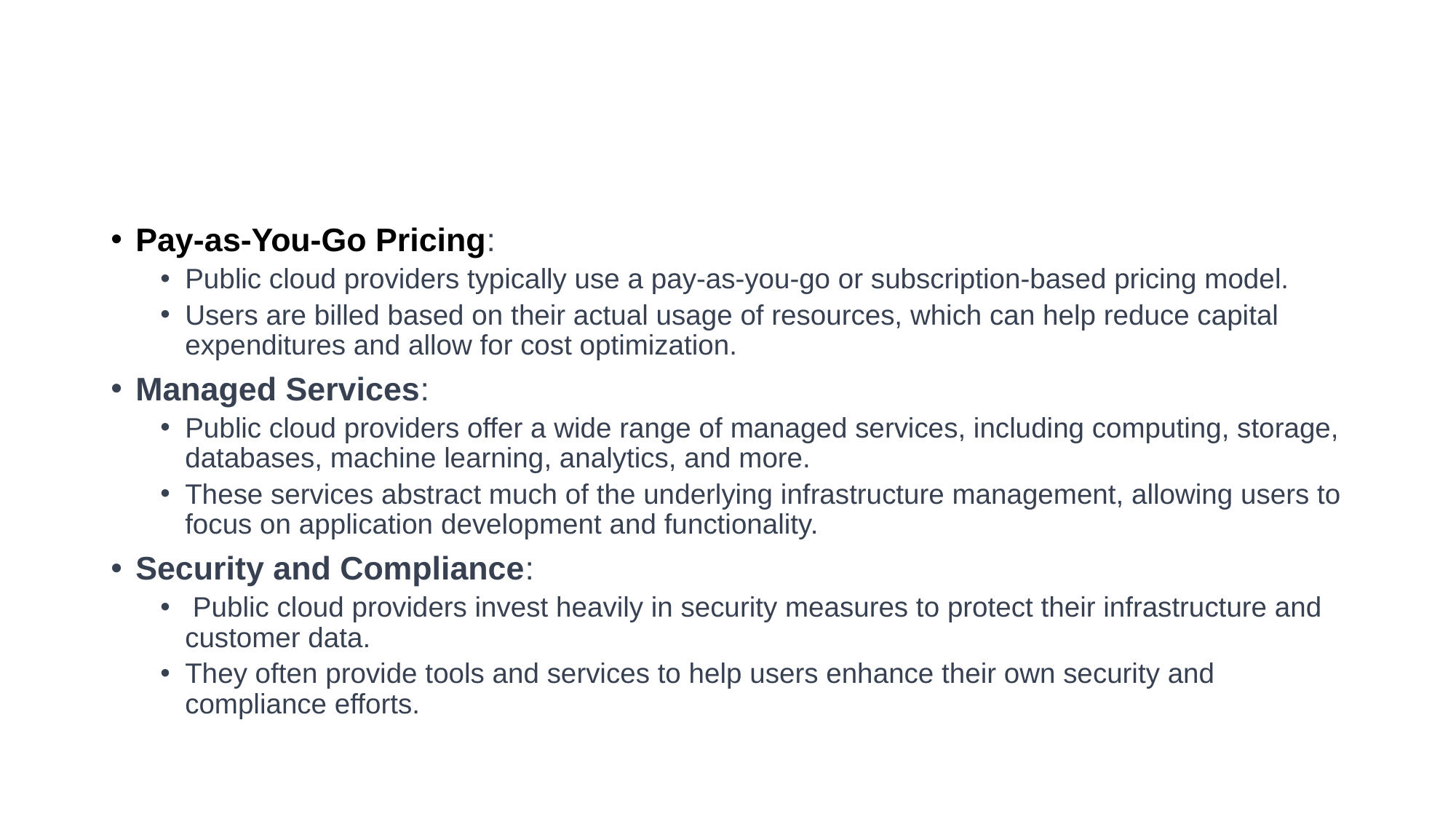

#
Pay-as-You-Go Pricing:
Public cloud providers typically use a pay-as-you-go or subscription-based pricing model.
Users are billed based on their actual usage of resources, which can help reduce capital expenditures and allow for cost optimization.
Managed Services:
Public cloud providers offer a wide range of managed services, including computing, storage, databases, machine learning, analytics, and more.
These services abstract much of the underlying infrastructure management, allowing users to focus on application development and functionality.
Security and Compliance:
 Public cloud providers invest heavily in security measures to protect their infrastructure and customer data.
They often provide tools and services to help users enhance their own security and compliance efforts.